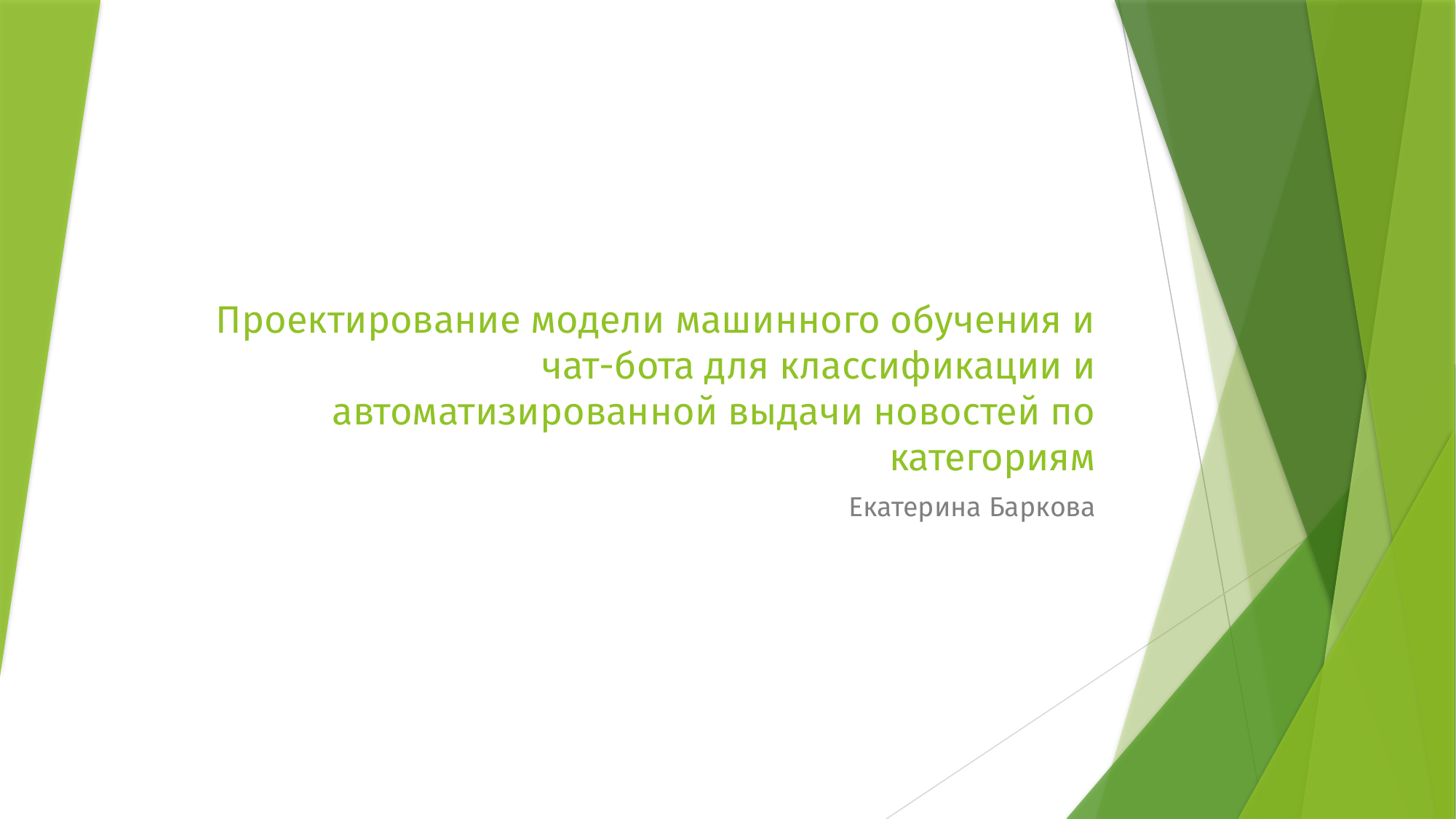

# Проектирование модели машинного обучения и чат-бота для классификации и автоматизированной выдачи новостей по категориям
Екатерина Баркова